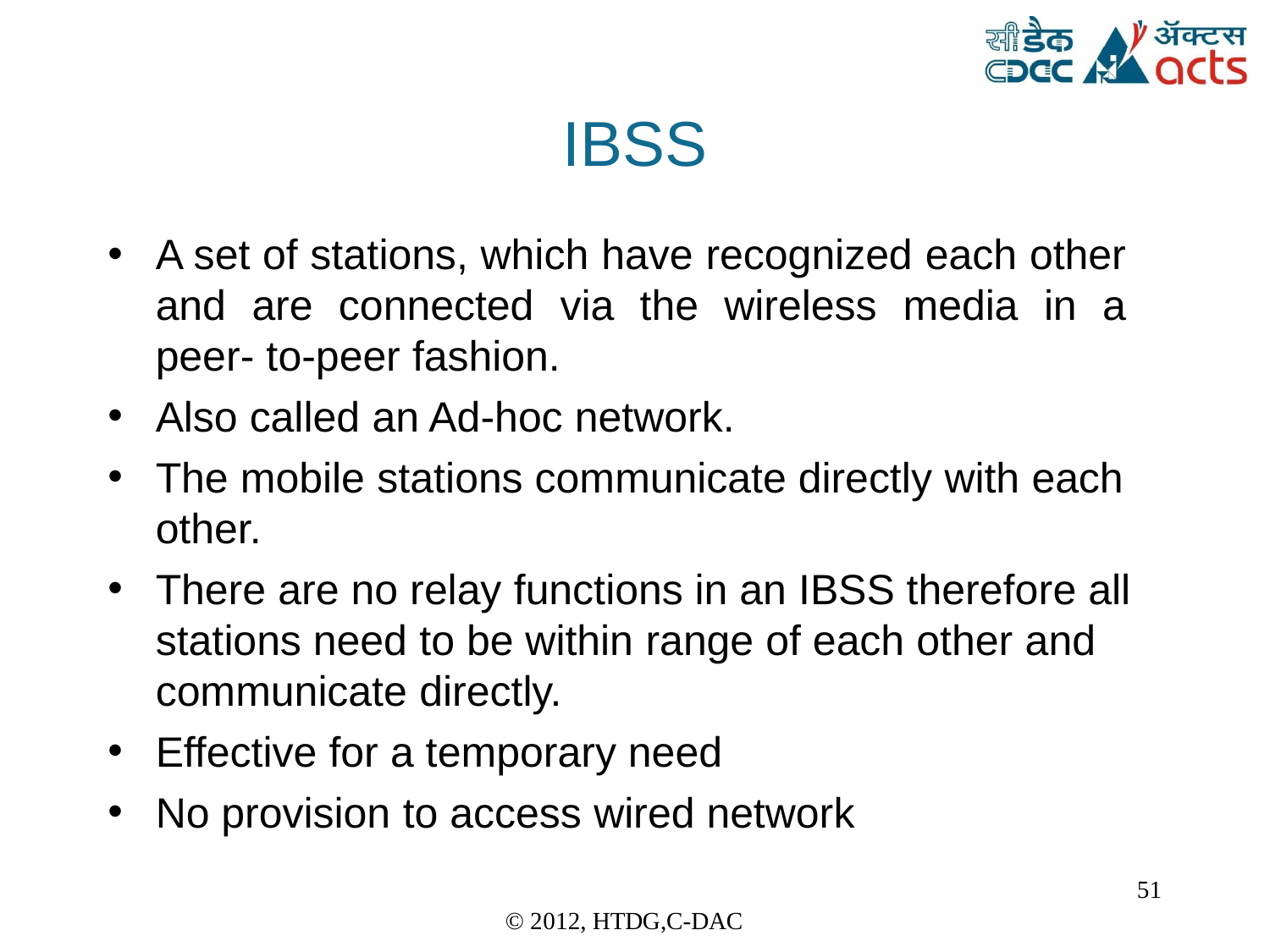

# IBSS
A set of stations, which have recognized each other and are connected via the wireless media in a peer- to-peer fashion.

Also called an Ad-hoc network.

The mobile stations communicate directly with each
other.

There are no relay functions in an IBSS therefore all stations need to be within range of each other and communicate directly.

Effective for a temporary need

No provision to access wired network
51
© 2012, HTDG,C-DAC